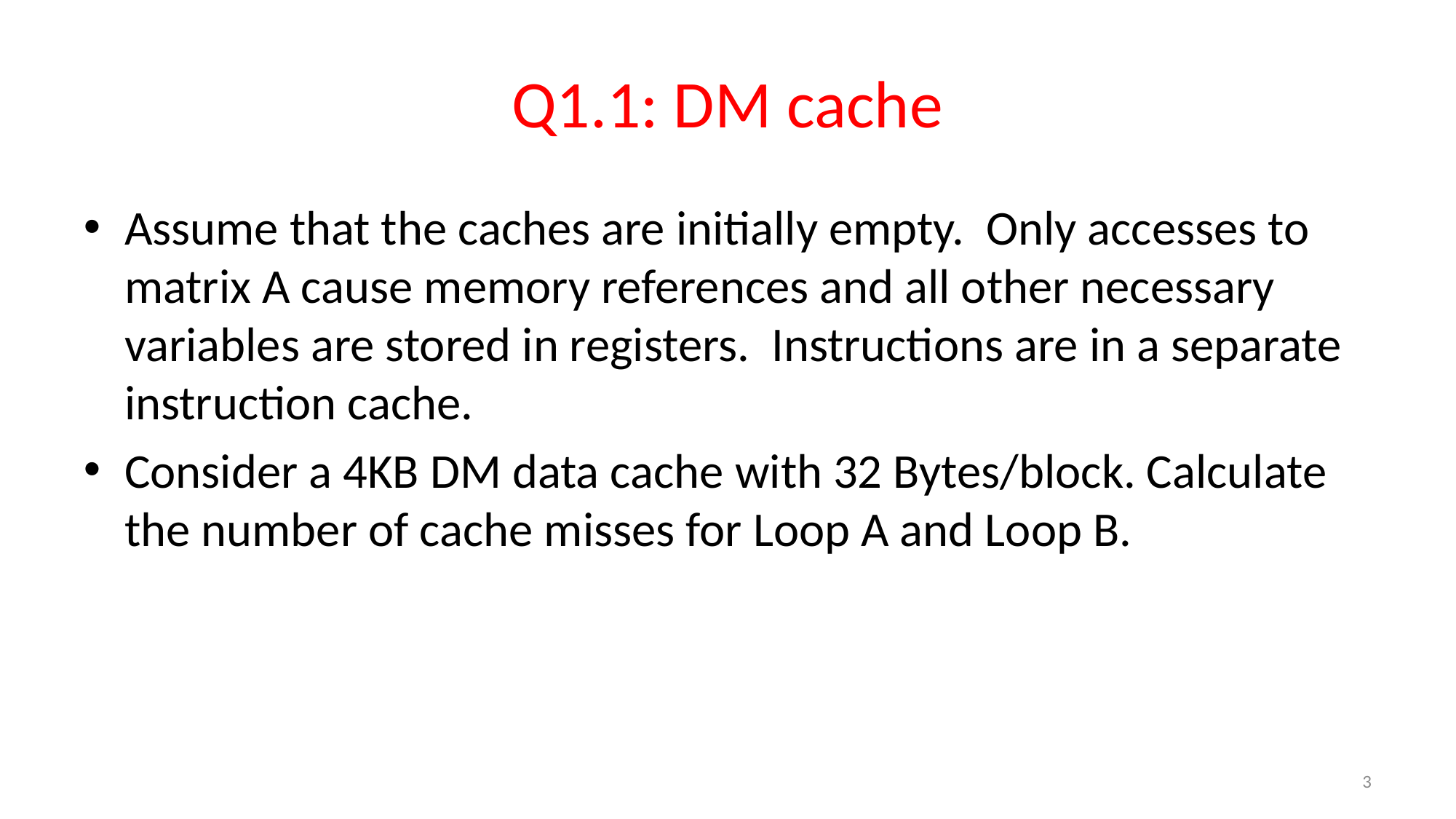

# Q1.1: DM cache
Assume that the caches are initially empty.  Only accesses to matrix A cause memory references and all other necessary variables are stored in registers.  Instructions are in a separate instruction cache.
Consider a 4KB DM data cache with 32 Bytes/block. Calculate the number of cache misses for Loop A and Loop B.
3